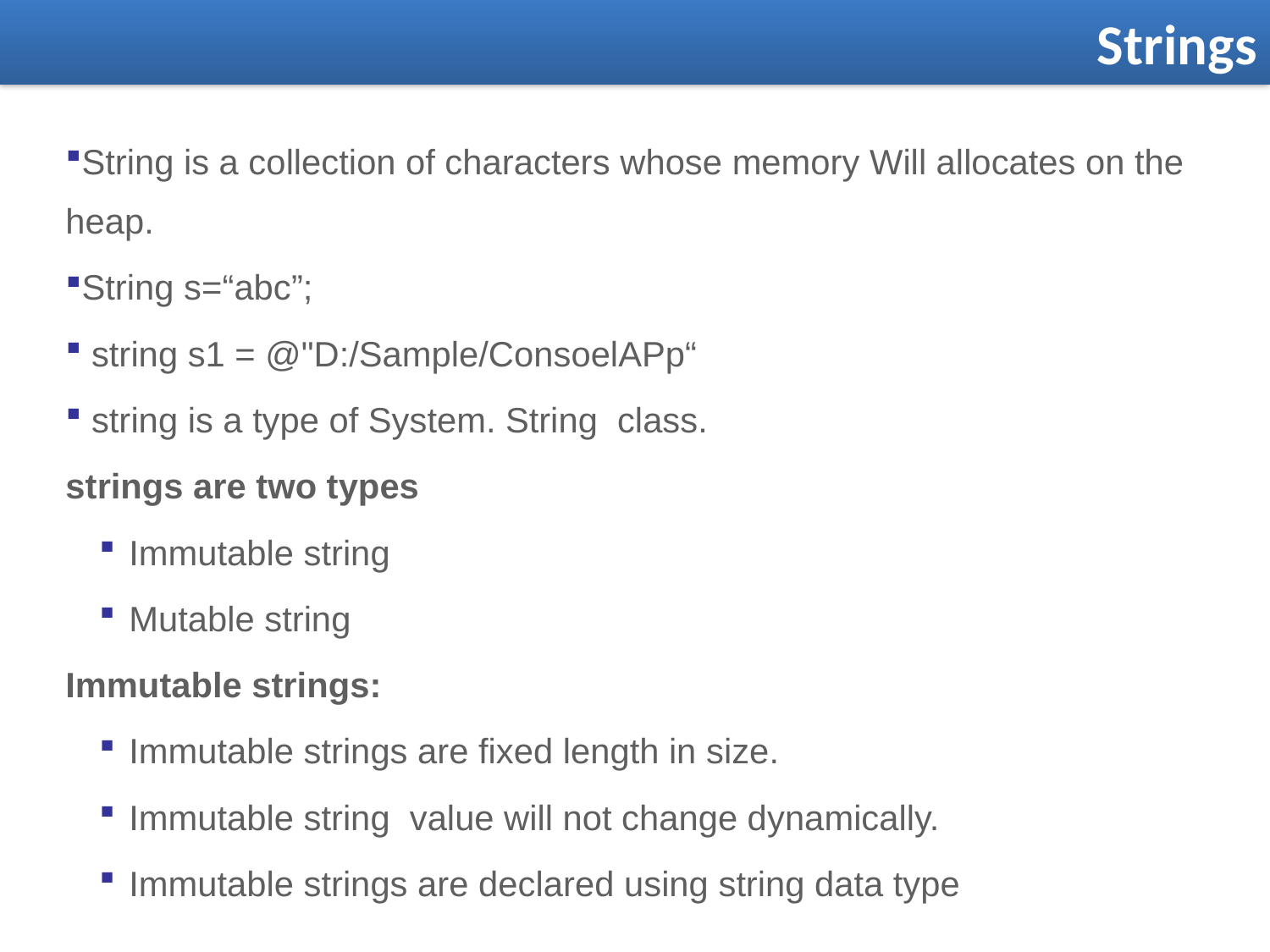

Strings
String is a collection of characters whose memory Will allocates on the heap.
String s=“abc”;
 string s1 = @"D:/Sample/ConsoelAPp“
 string is a type of System. String  class.
strings are two types
Immutable string
Mutable string
Immutable strings:
Immutable strings are fixed length in size.
Immutable string  value will not change dynamically.
Immutable strings are declared using string data type